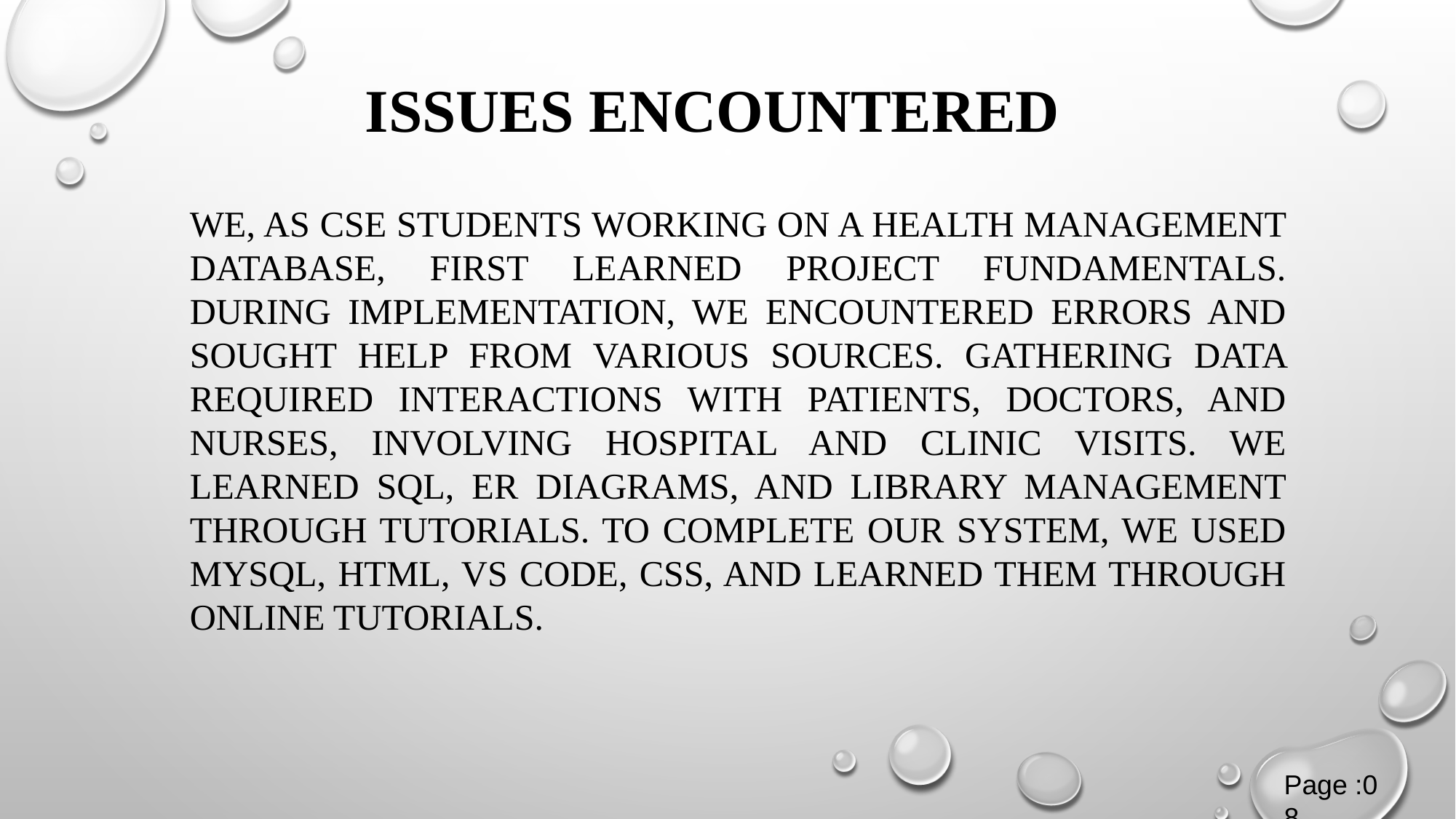

ISSUES ENCOUNTERED

WE, AS CSE STUDENTS WORKING ON A HEALTH MANAGEMENT DATABASE, FIRST LEARNED PROJECT FUNDAMENTALS. DURING IMPLEMENTATION, WE ENCOUNTERED ERRORS AND SOUGHT HELP FROM VARIOUS SOURCES. GATHERING DATA REQUIRED INTERACTIONS WITH PATIENTS, DOCTORS, AND NURSES, INVOLVING HOSPITAL AND CLINIC VISITS. WE LEARNED SQL, ER DIAGRAMS, AND LIBRARY MANAGEMENT THROUGH TUTORIALS. TO COMPLETE OUR SYSTEM, WE USED MYSQL, HTML, VS CODE, CSS, AND LEARNED THEM THROUGH ONLINE TUTORIALS.

Page :08